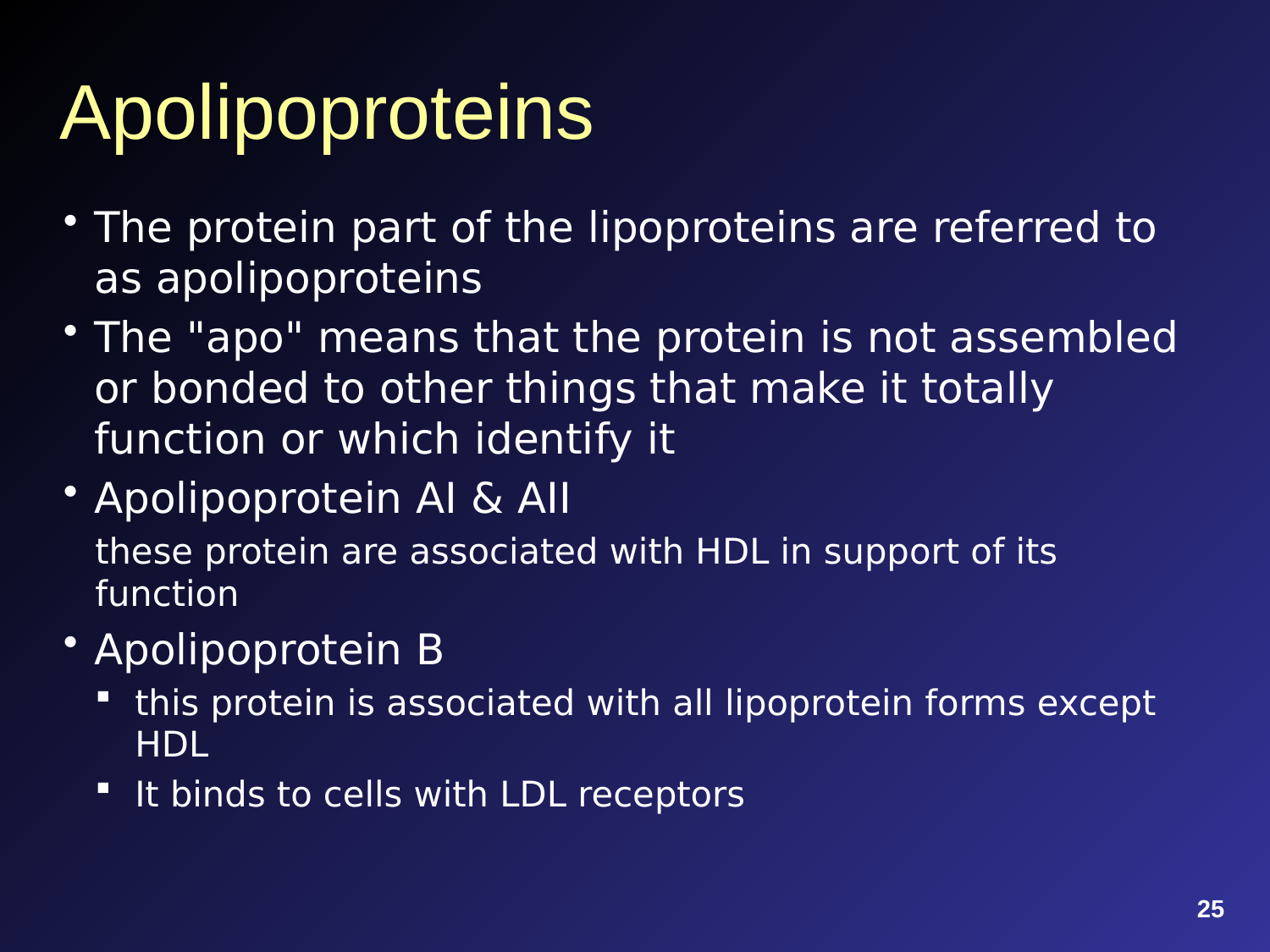

# Apolipoproteins
The protein part of the lipoproteins are referred to as apolipoproteins
The "apo" means that the protein is not assembled or bonded to other things that make it totally function or which identify it
Apolipoprotein AI & AII
these protein are associated with HDL in support of its function
Apolipoprotein B
this protein is associated with all lipoprotein forms except HDL
It binds to cells with LDL receptors
25